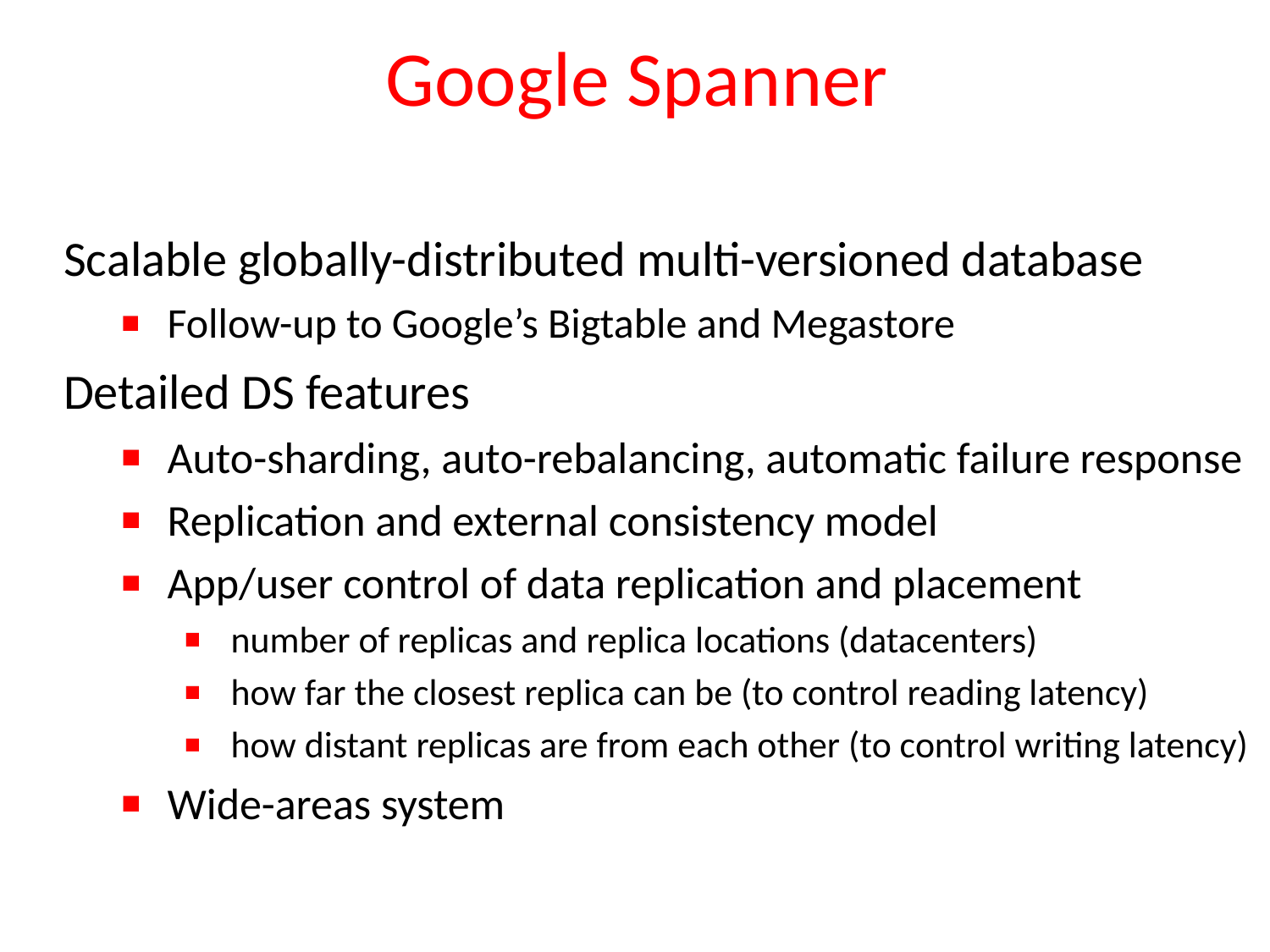

# Google Spanner
Scalable globally-distributed multi-versioned database
Follow-up to Google’s Bigtable and Megastore
Detailed DS features
Auto-sharding, auto-rebalancing, automatic failure response
Replication and external consistency model
App/user control of data replication and placement
number of replicas and replica locations (datacenters)
how far the closest replica can be (to control reading latency)
how distant replicas are from each other (to control writing latency)
Wide-areas system